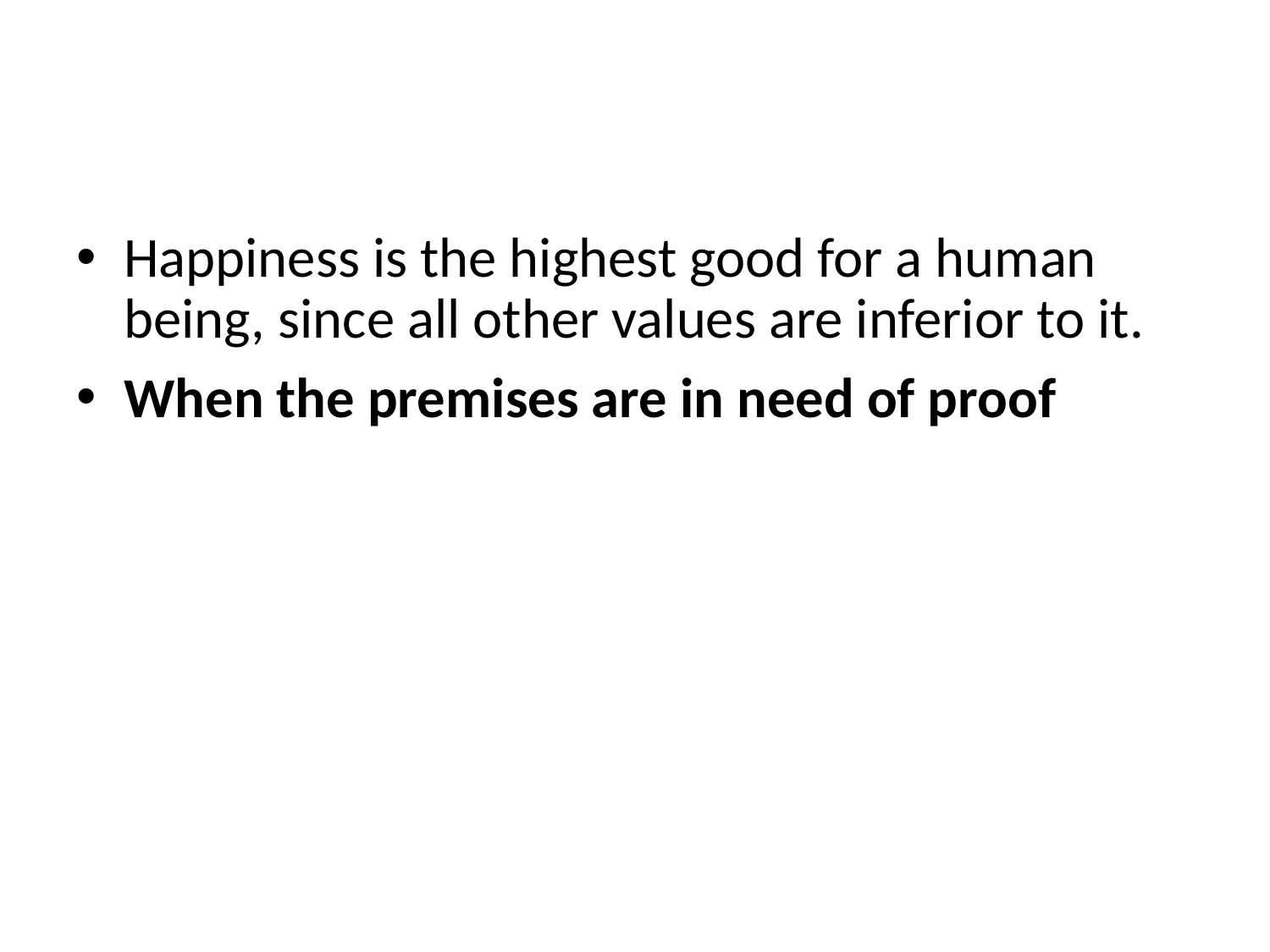

#
Happiness is the highest good for a human being, since all other values are inferior to it.
When the premises are in need of proof